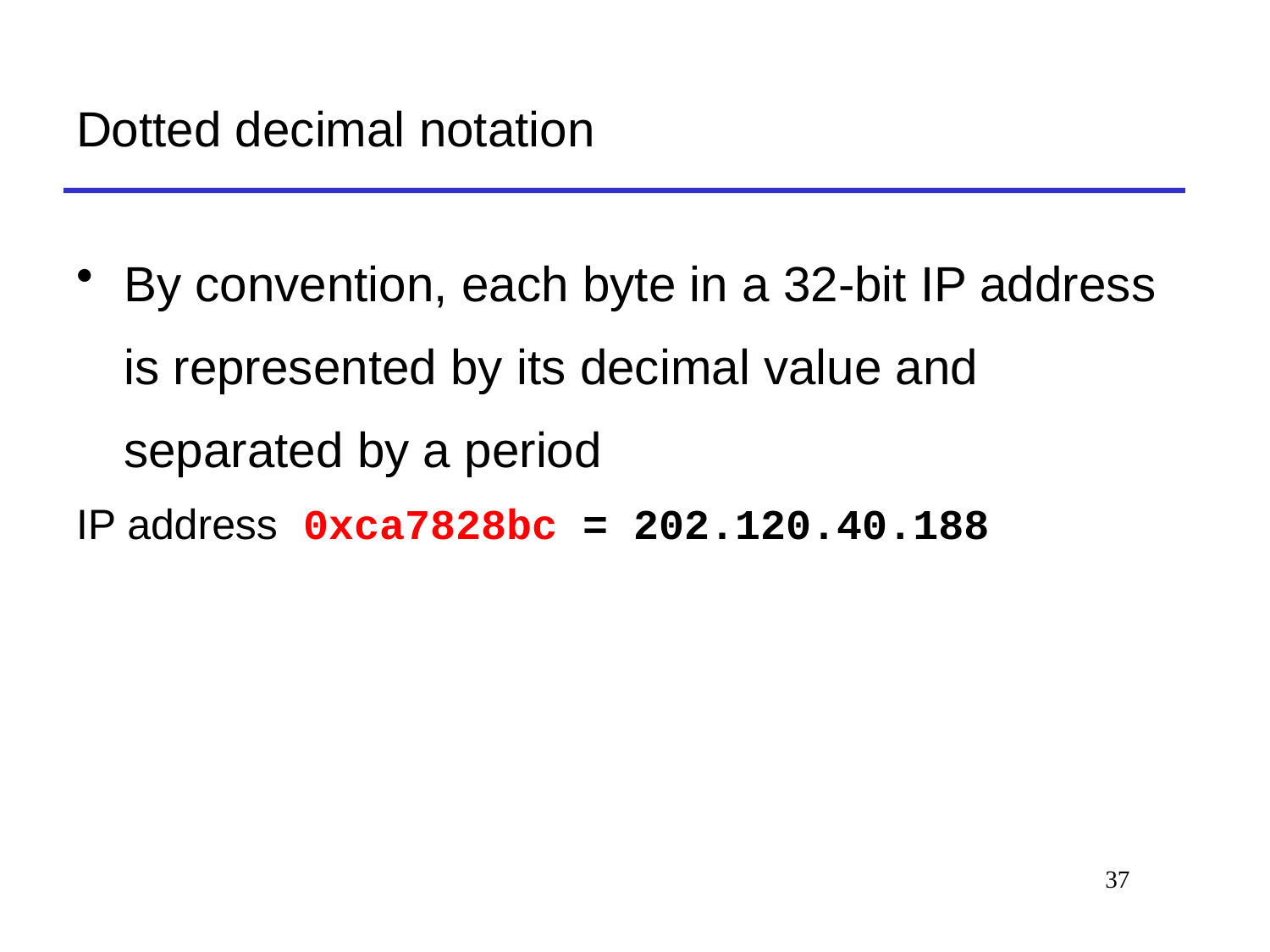

# Dotted decimal notation
By convention, each byte in a 32-bit IP address is represented by its decimal value and separated by a period
IP address 0xca7828bc = 202.120.40.188
37